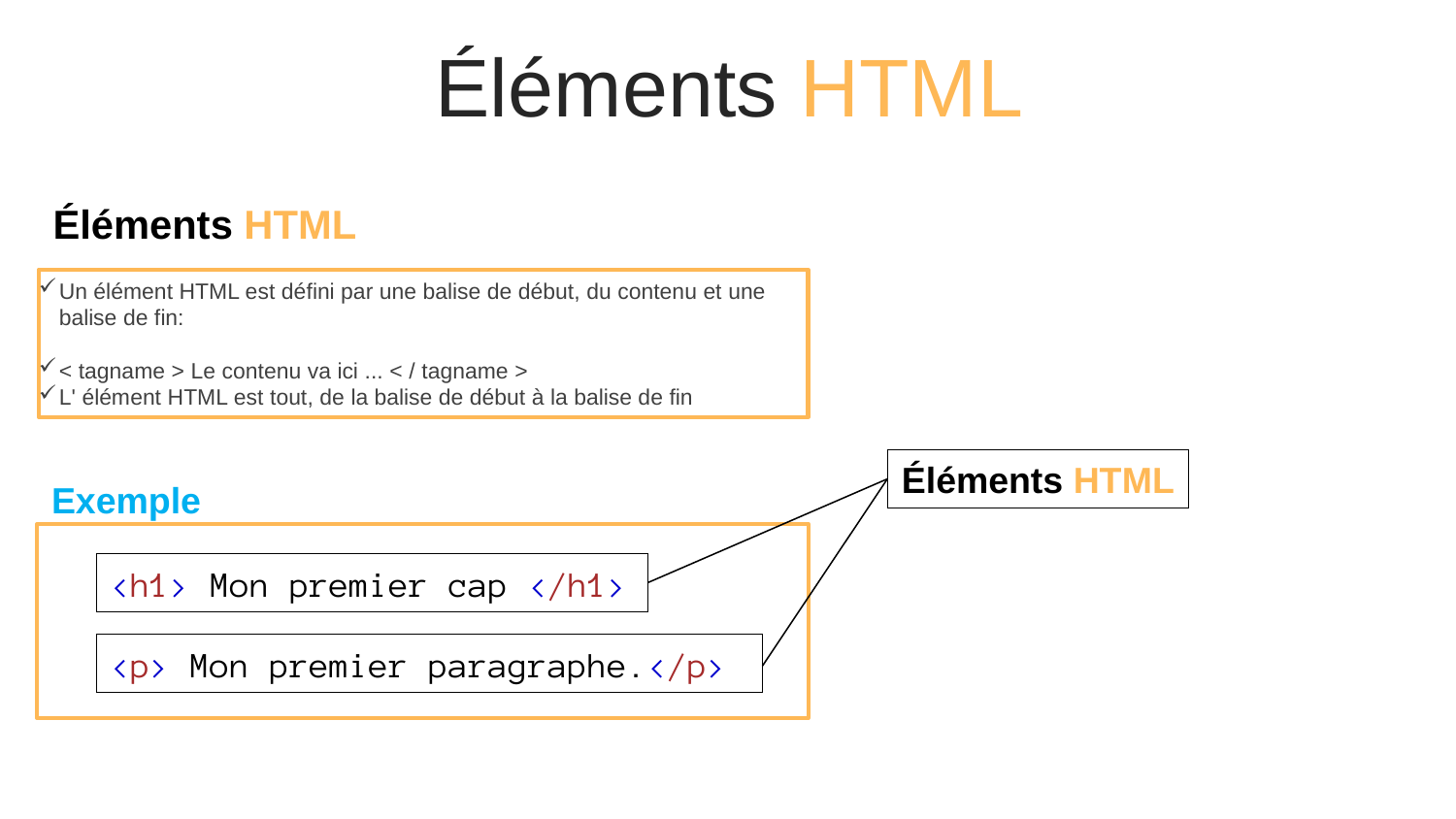

Éléments HTML
Éléments HTML
Un élément HTML est défini par une balise de début, du contenu et une balise de fin:

< tagname > Le contenu va ici ... < / tagname >
L' élément HTML est tout, de la balise de début à la balise de fin
Éléments HTML
Exemple

<h1> Mon premier cap </h1>
<p> Mon premier paragraphe.</p>